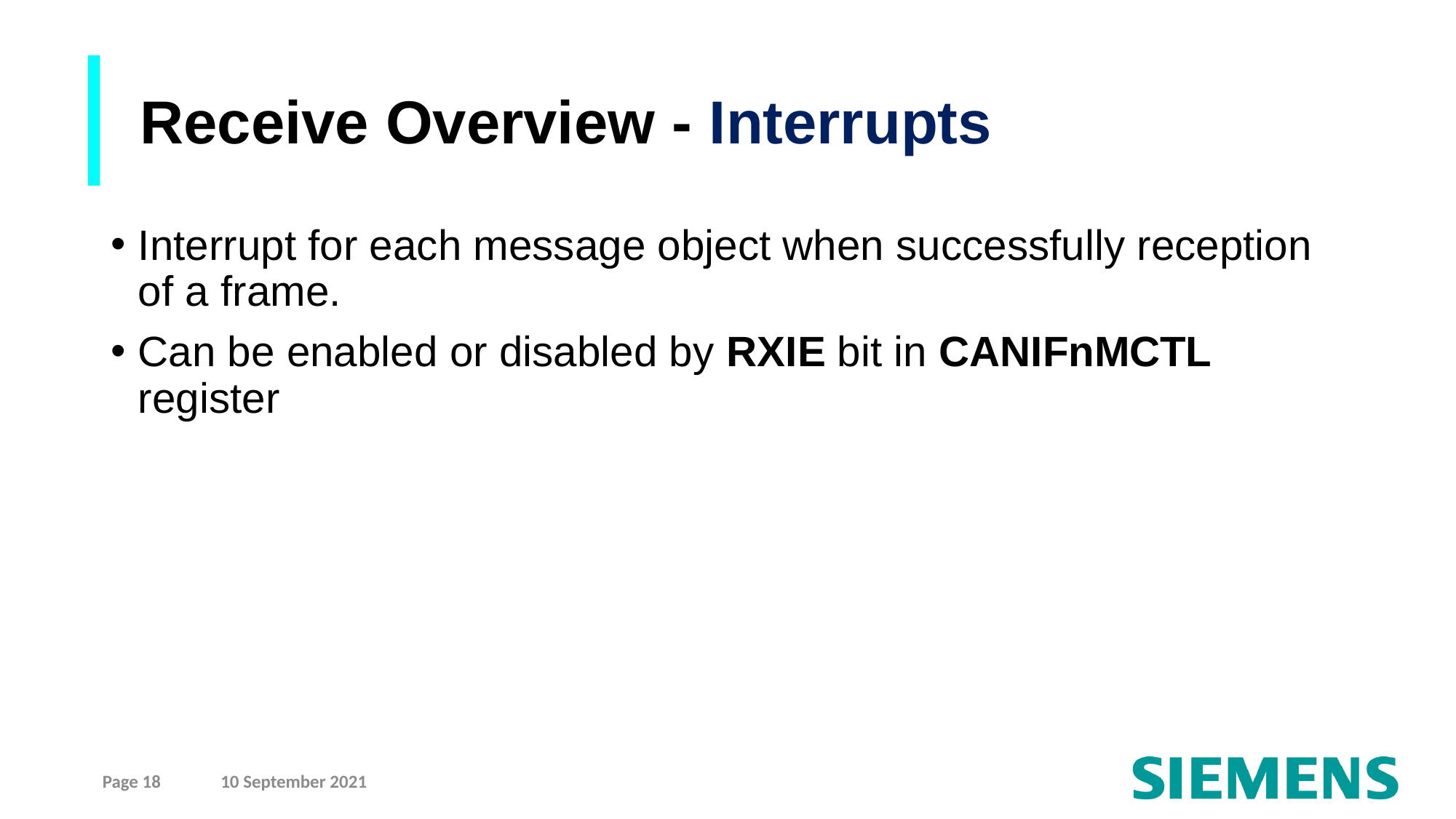

Receive Overview - Interrupts
Interrupt for each message object when successfully reception of a frame.
Can be enabled or disabled by RXIE bit in CANIFnMCTL register

Page 18
10 September 2021